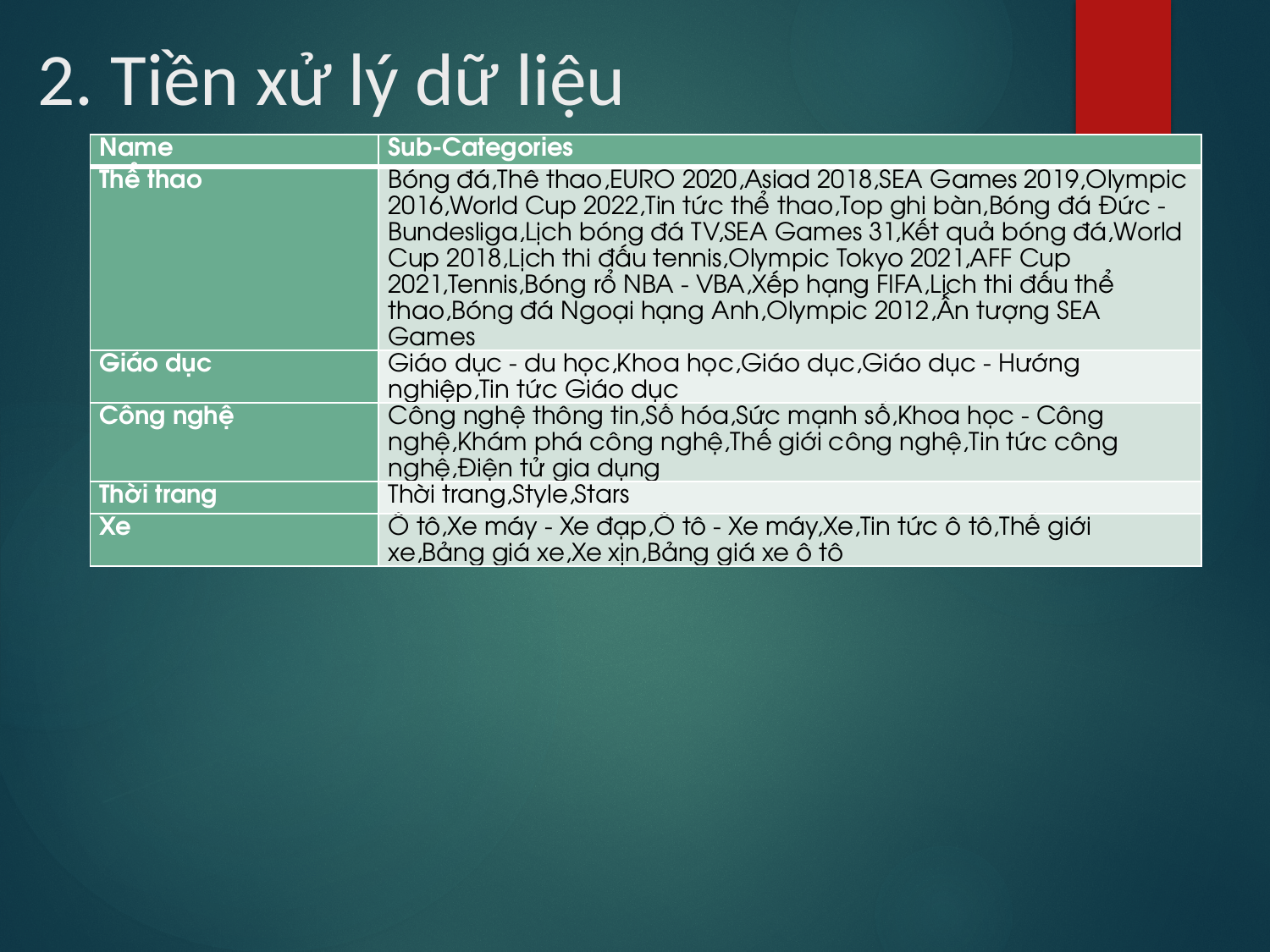

# 2. Tiền xử lý dữ liệu
| Name | Sub-Categories |
| --- | --- |
| Thể thao | Bóng đá,Thể thao,EURO 2020,Asiad 2018,SEA Games 2019,Olympic 2016,World Cup 2022,Tin tức thể thao,Top ghi bàn,Bóng đá Đức - Bundesliga,Lịch bóng đá TV,SEA Games 31,Kết quả bóng đá,World Cup 2018,Lịch thi đấu tennis,Olympic Tokyo 2021,AFF Cup 2021,Tennis,Bóng rổ NBA - VBA,Xếp hạng FIFA,Lịch thi đấu thể thao,Bóng đá Ngoại hạng Anh,Olympic 2012,Ấn tượng SEA Games |
| Giáo dục | Giáo dục - du học,Khoa học,Giáo dục,Giáo dục - Hướng nghiệp,Tin tức Giáo dục |
| Công nghệ | Công nghệ thông tin,Số hóa,Sức mạnh số,Khoa học - Công nghệ,Khám phá công nghệ,Thế giới công nghệ,Tin tức công nghệ,Điện tử gia dụng |
| Thời trang | Thời trang,Style,Stars |
| Xe | Ô tô,Xe máy - Xe đạp,Ô tô - Xe máy,Xe,Tin tức ô tô,Thế giới xe,Bảng giá xe,Xe xịn,Bảng giá xe ô tô |